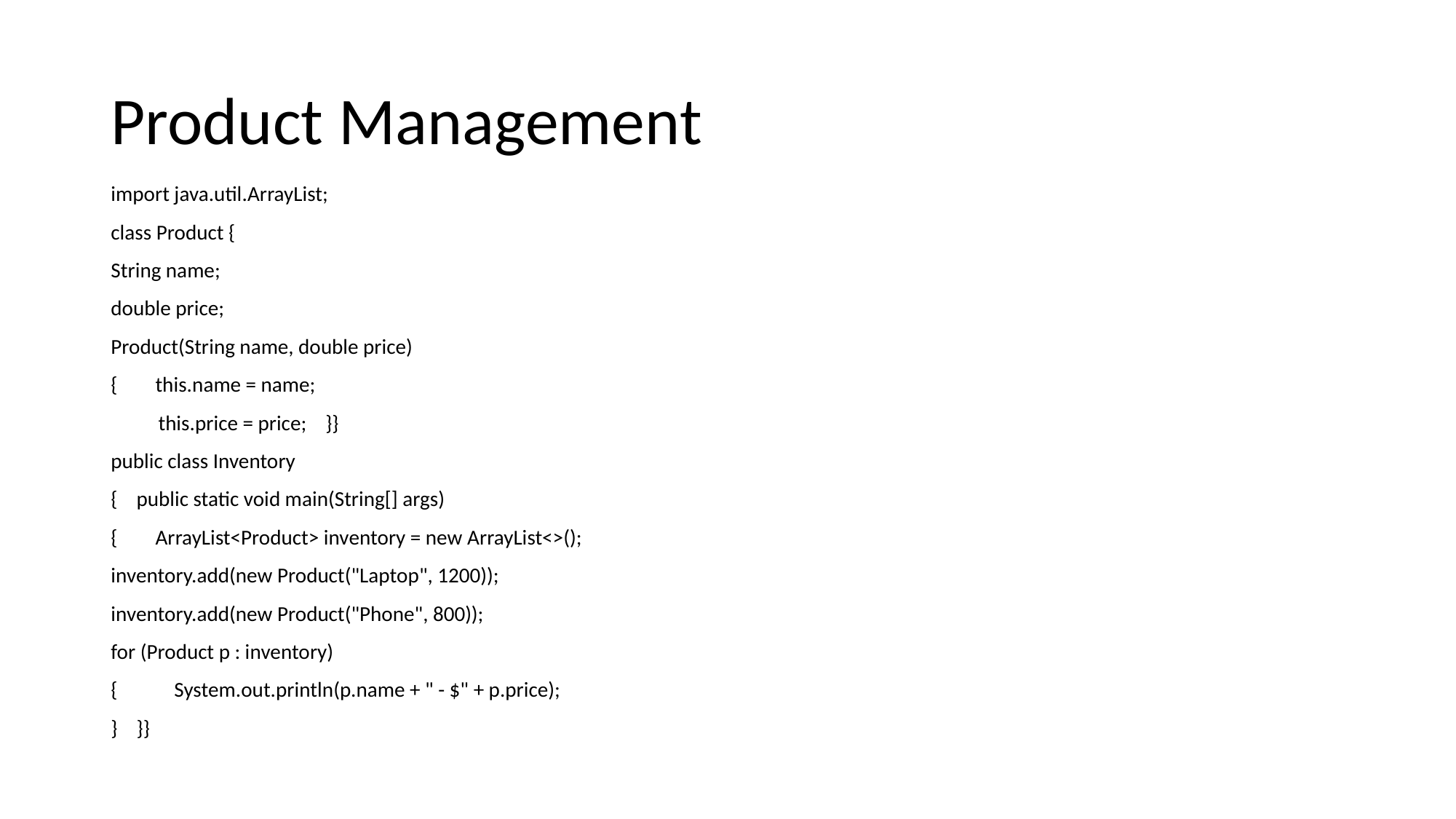

# Product Management
import java.util.ArrayList;
class Product {
String name;
double price;
Product(String name, double price)
{        this.name = name;
          this.price = price;    }}
public class Inventory
{    public static void main(String[] args)
{        ArrayList<Product> inventory = new ArrayList<>();
inventory.add(new Product("Laptop", 1200));
inventory.add(new Product("Phone", 800));
for (Product p : inventory)
{            System.out.println(p.name + " - $" + p.price);
}    }}